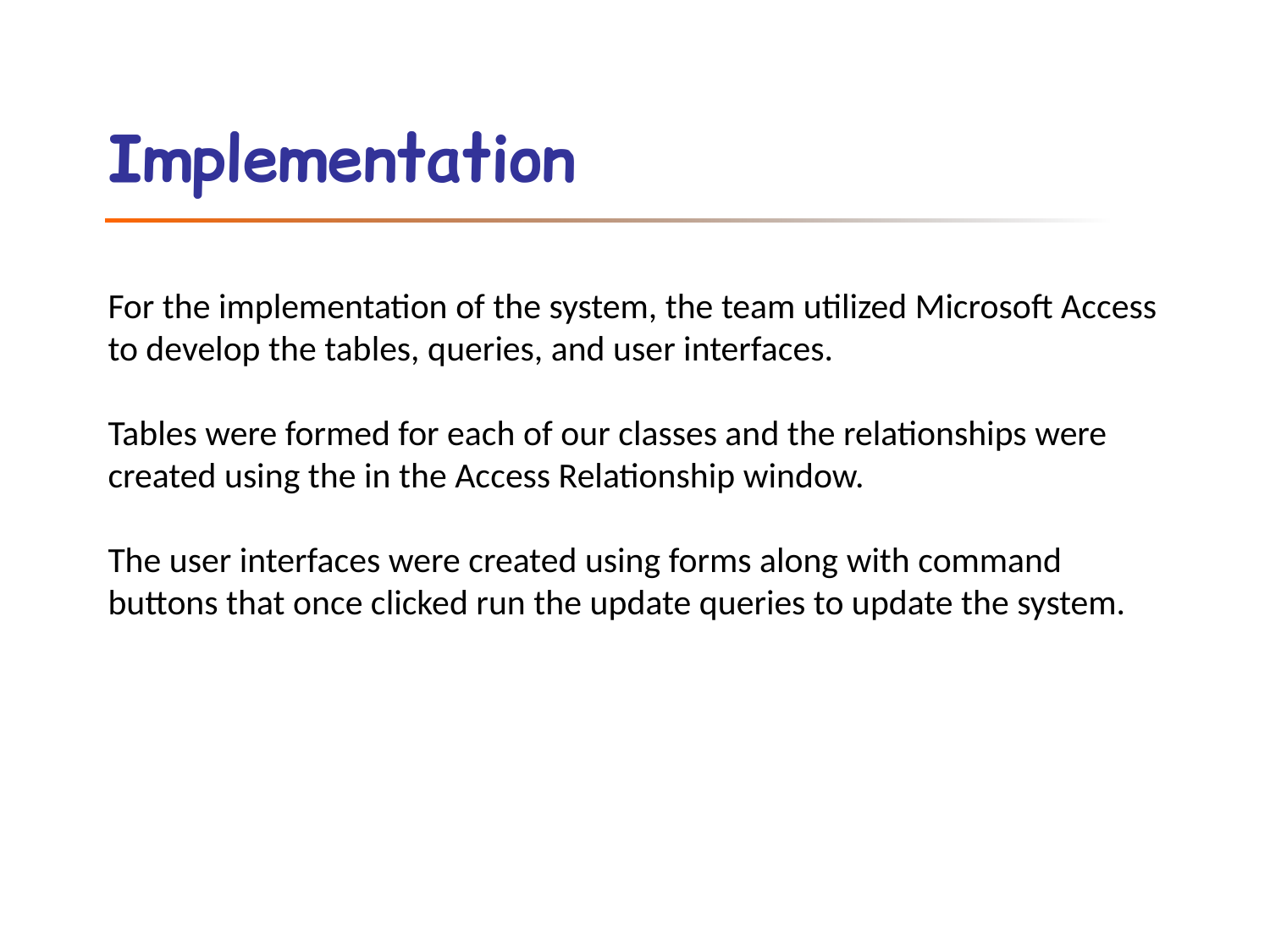

# Implementation

For the implementation of the system, the team utilized Microsoft Access to develop the tables, queries, and user interfaces.

Tables were formed for each of our classes and the relationships were created using the in the Access Relationship window.

The user interfaces were created using forms along with command buttons that once clicked run the update queries to update the system.